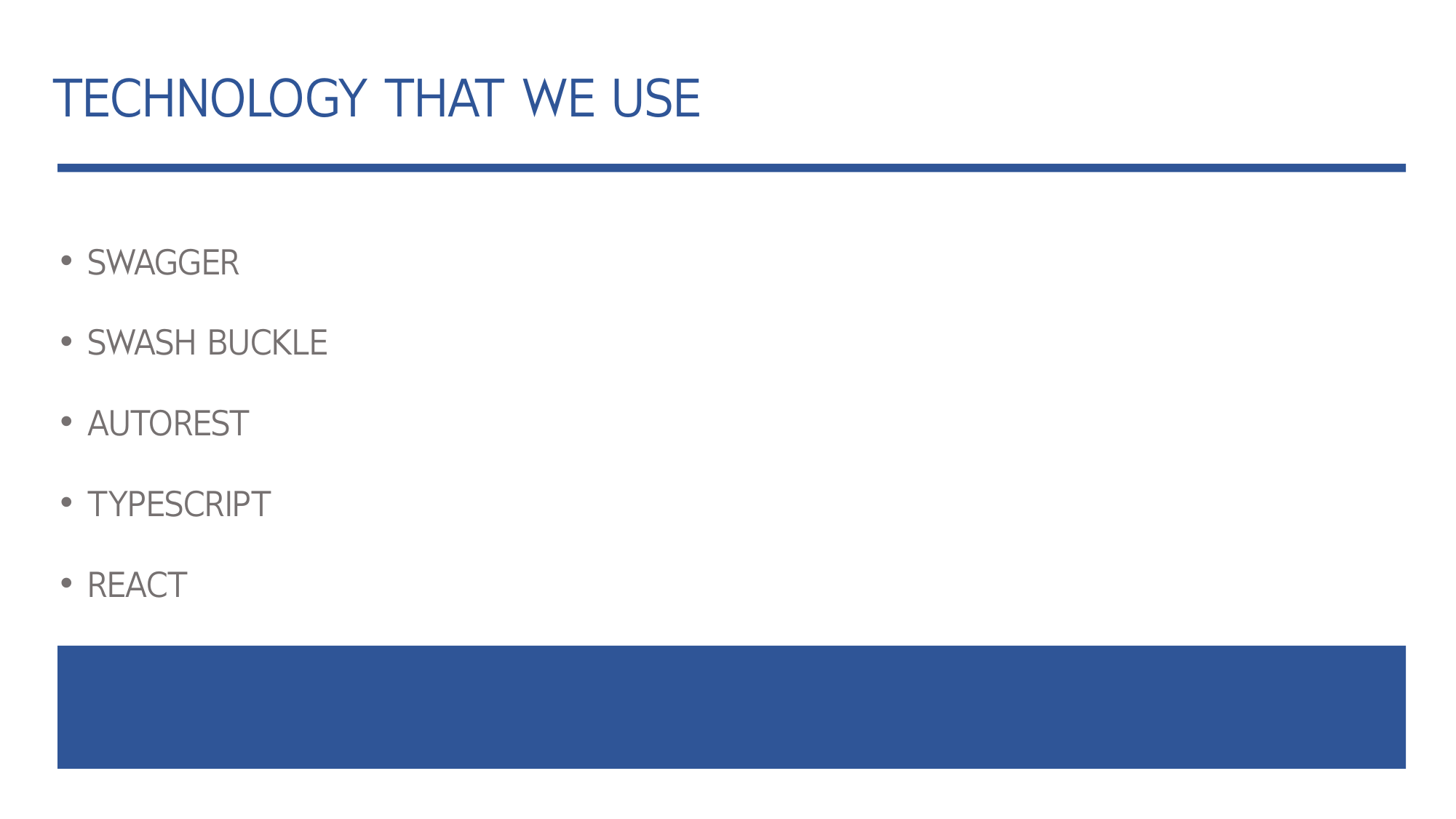

TECHNOLOGY THAT WE USE

SWAGGER
SWASH BUCKLE
AUTOREST
TYPESCRIPT
REACT